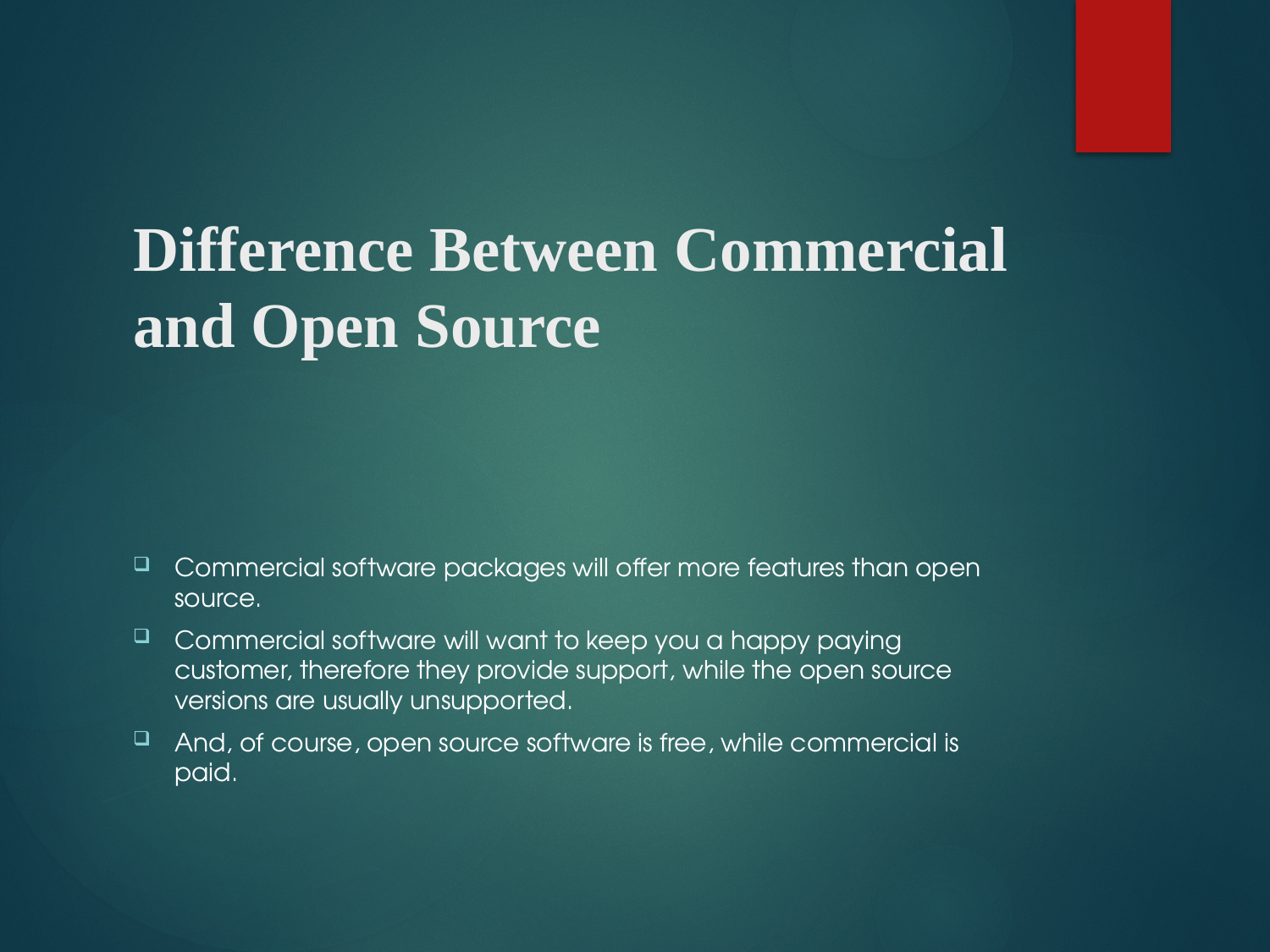

# Difference Between Commercial and Open Source

Commercial software packages will offer more features than open source.
Commercial software will want to keep you a happy paying customer, therefore they provide support, while the open source versions are usually unsupported.
And, of course, open source software is free, while commercial is paid.